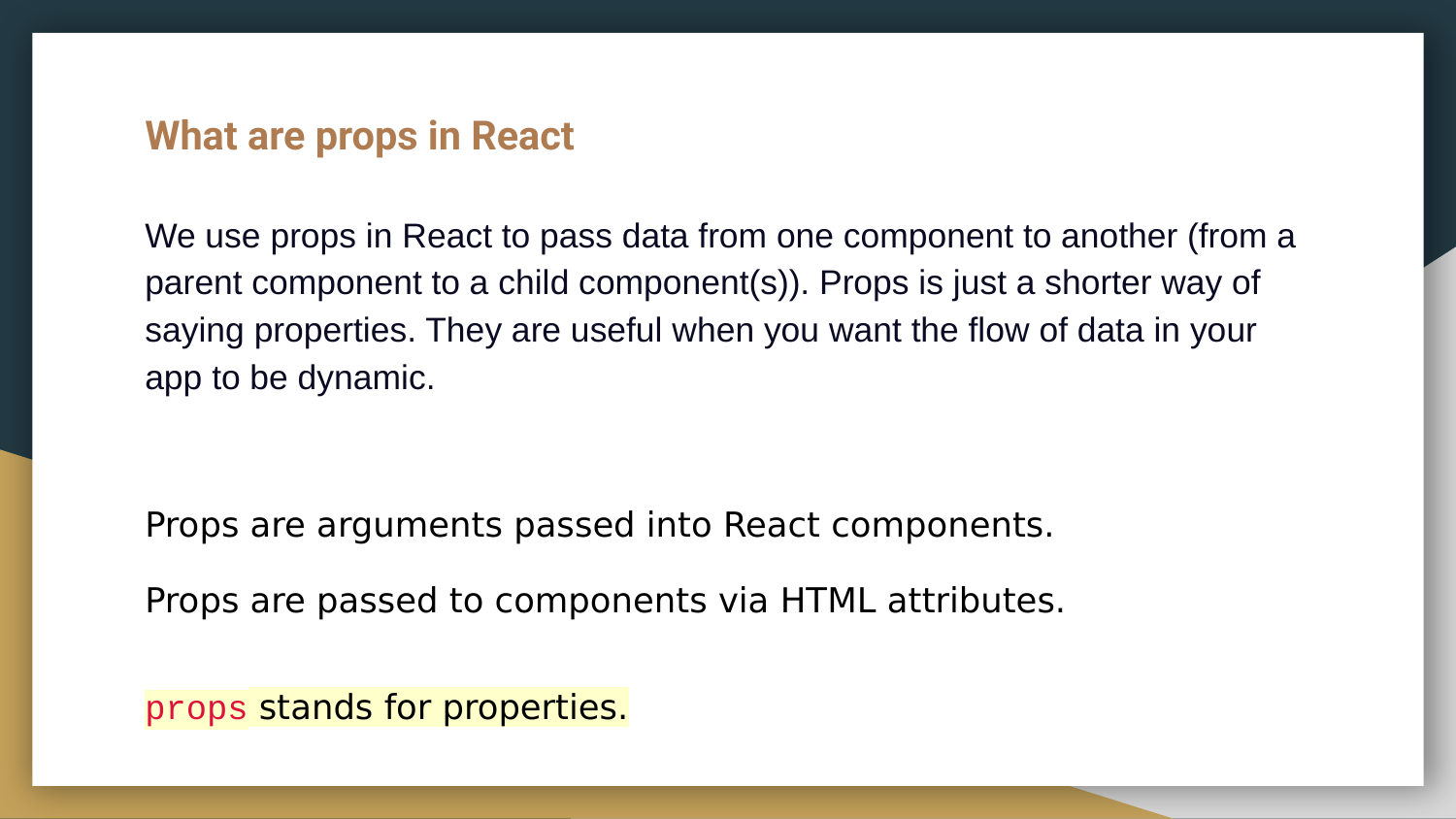

# What are props in React

We use props in React to pass data from one component to another (from a parent component to a child component(s)). Props is just a shorter way of saying properties. They are useful when you want the flow of data in your app to be dynamic.

Props are arguments passed into React components.
Props are passed to components via HTML attributes.
props stands for properties.